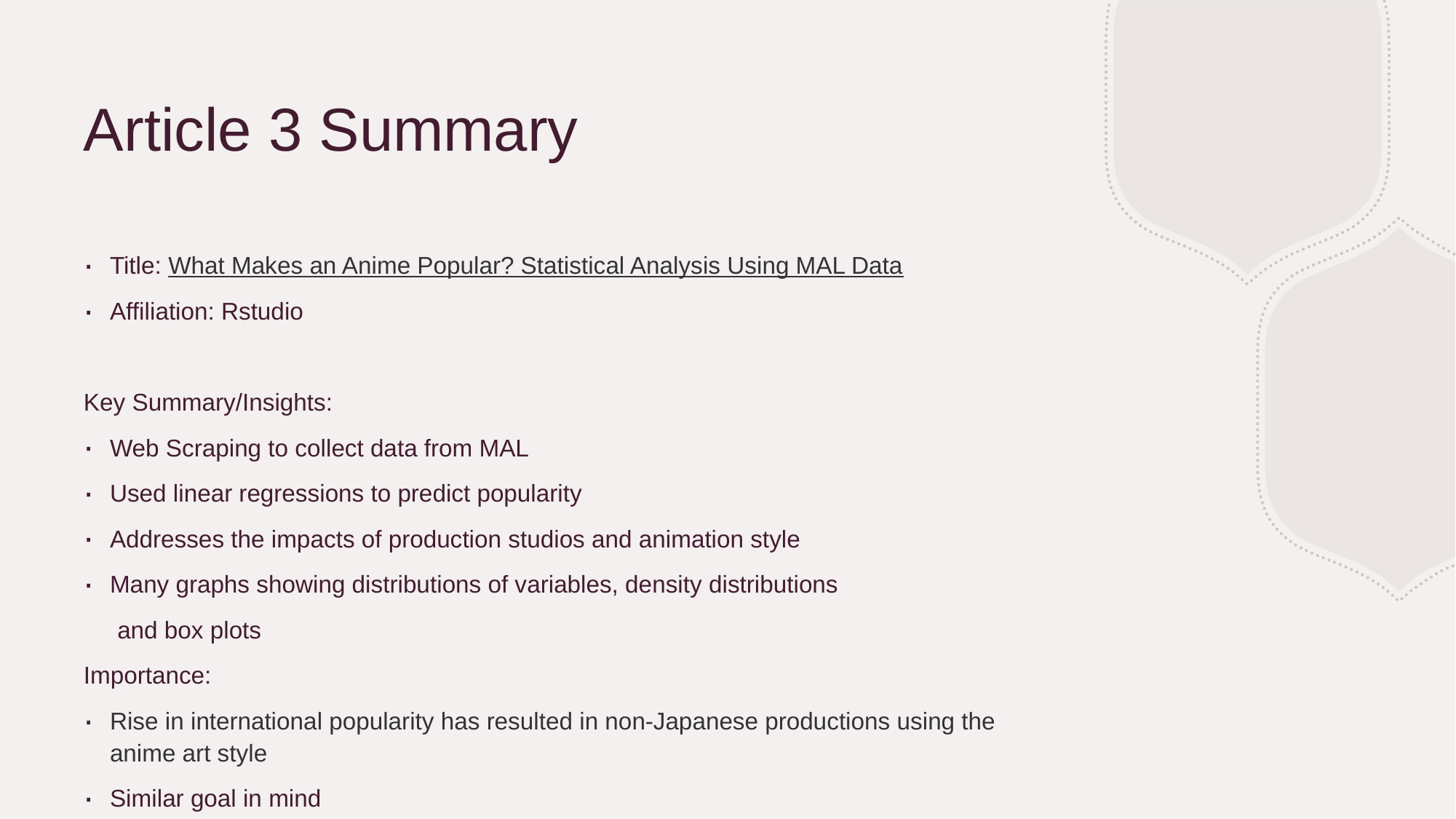

# Article 3 Summary
Title: What Makes an Anime Popular? Statistical Analysis Using MAL Data
Affiliation: Rstudio

Key Summary/Insights:
Web Scraping to collect data from MAL
Used linear regressions to predict popularity
Addresses the impacts of production studios and animation style
Many graphs showing distributions of variables, density distributions
     and box plots
Importance:
Rise in international popularity has resulted in non-Japanese productions using the anime art style
Similar goal in mind